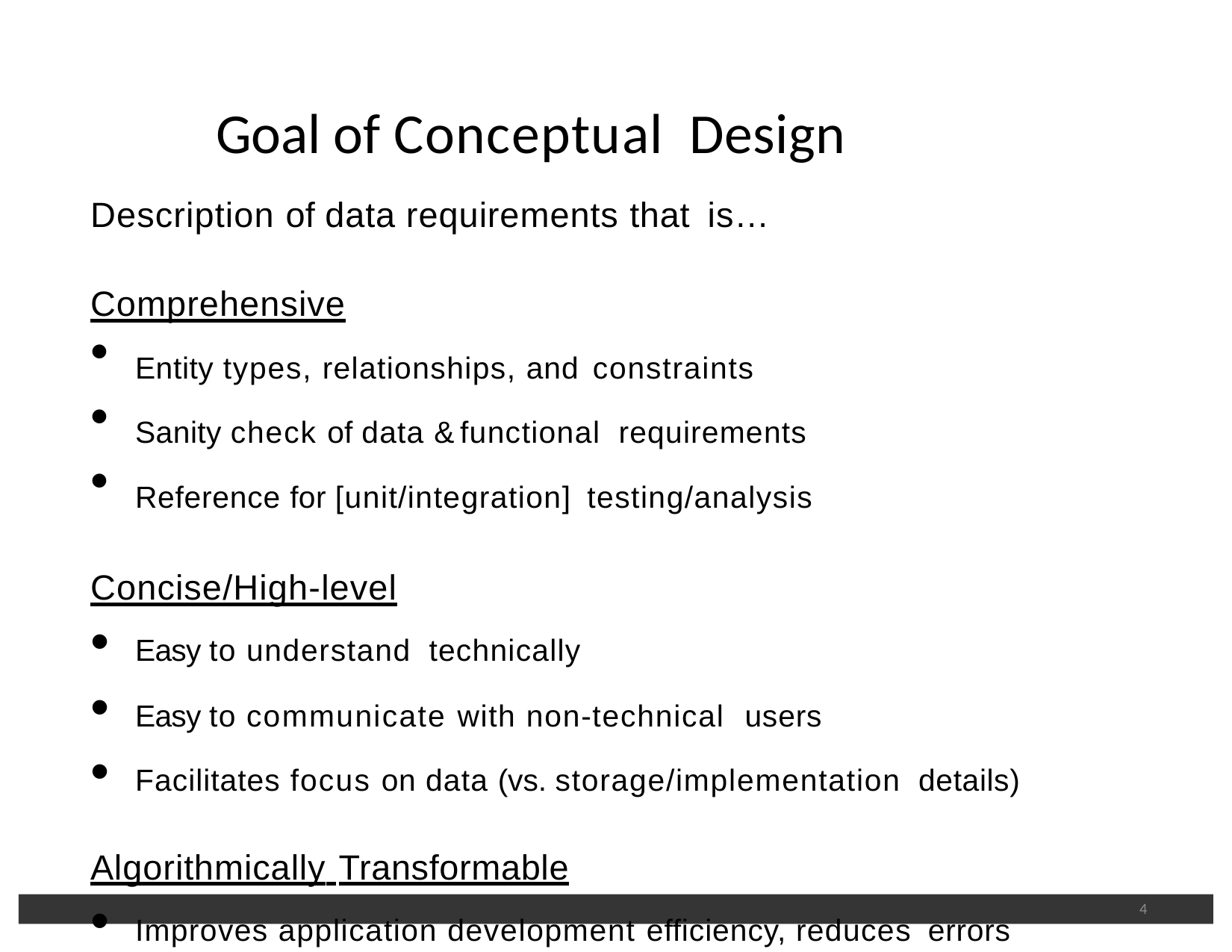

# Goal of Conceptual Design
Description of data requirements that is…

Comprehensive
Entity types, relationships, and constraints
Sanity check of data & functional requirements
Reference for [unit/integration] testing/analysis

Concise/High-level
Easy to understand technically
Easy to communicate with non-technical users
Facilitates focus on data (vs. storage/implementation details)

Algorithmically Transformable
Improves application development efficiency, reduces errors
4